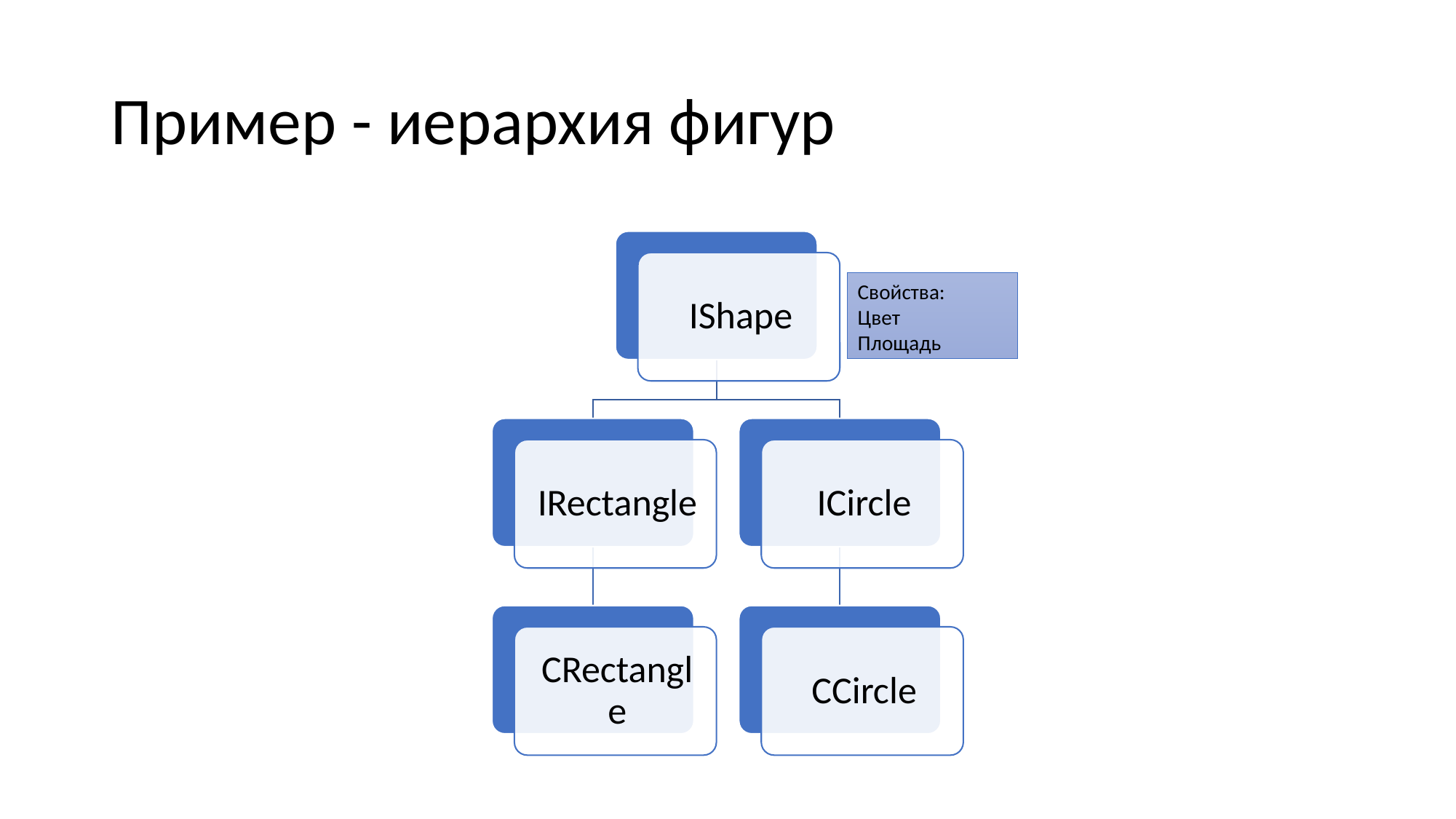

# Пример - иерархия фигур
IShape
IRectangle
CRectangle
ICircle
CCircle
Свойства:
Цвет
Площадь